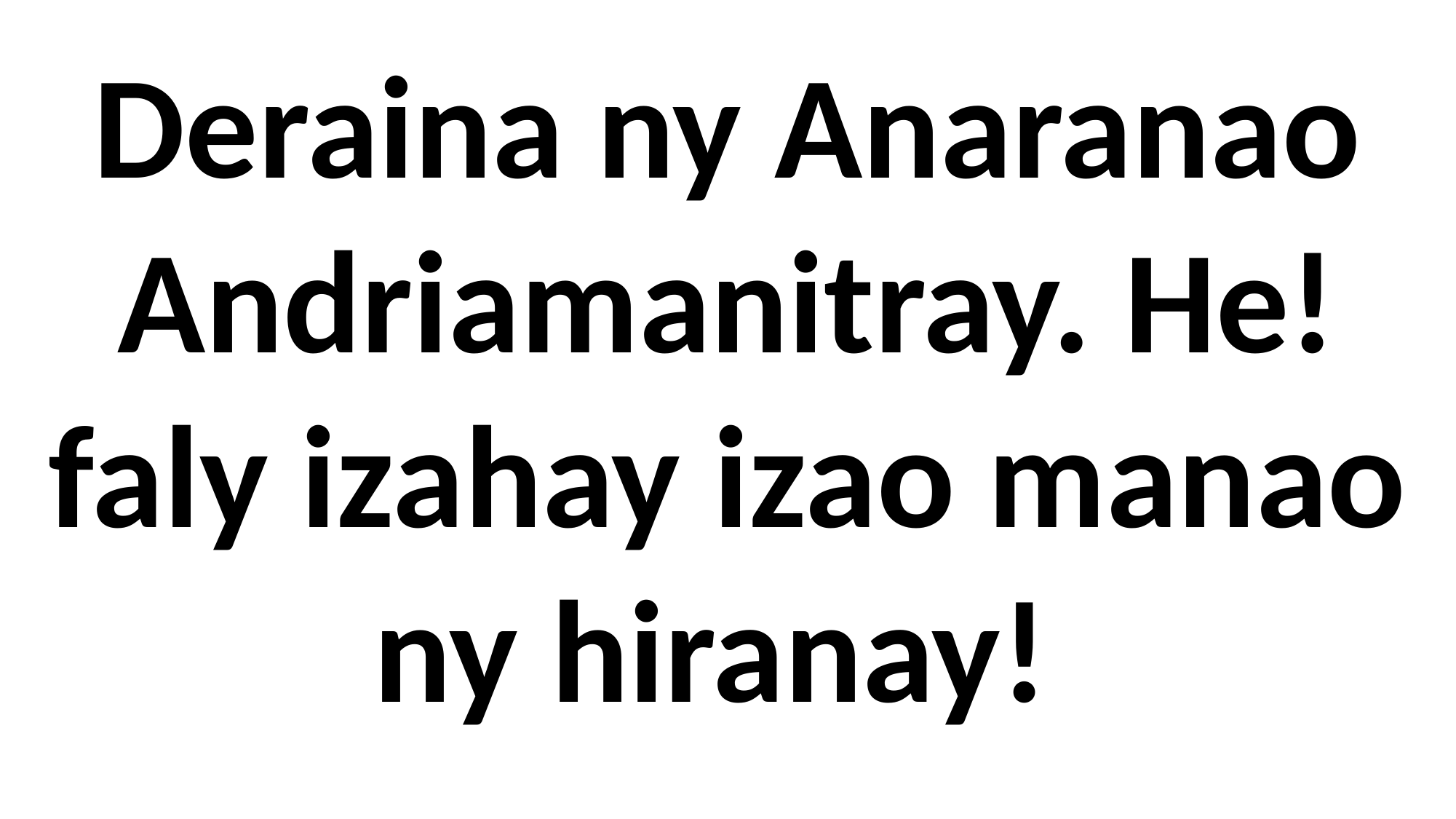

Deraina ny Anaranao Andriamanitray. He! faly izahay izao manao ny hiranay!